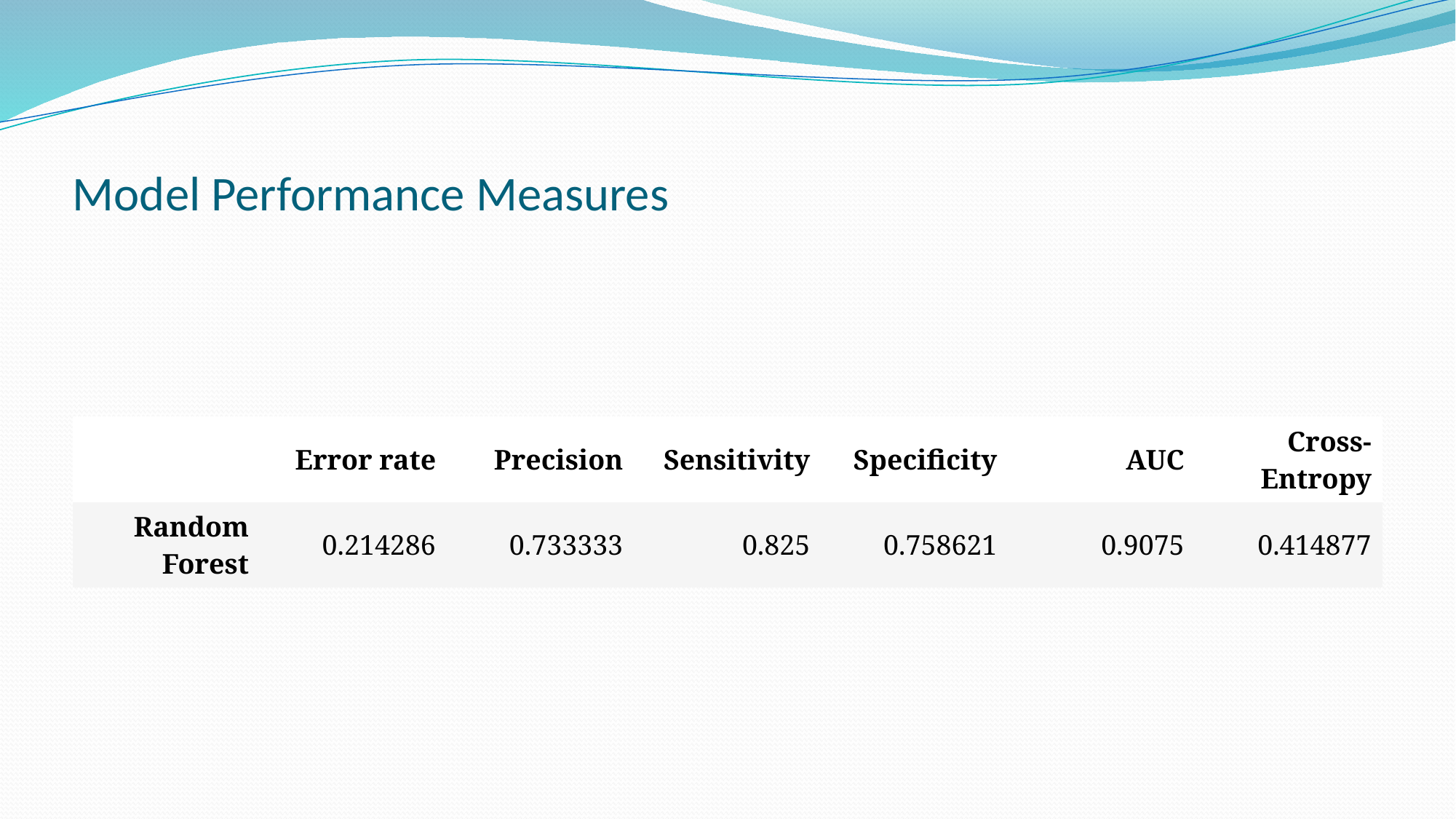

# Model Performance Measures
|  | Error rate | Precision | Sensitivity | Specificity | AUC | Cross-Entropy |
| --- | --- | --- | --- | --- | --- | --- |
| Random Forest | 0.214286 | 0.733333 | 0.825 | 0.758621 | 0.9075 | 0.414877 |